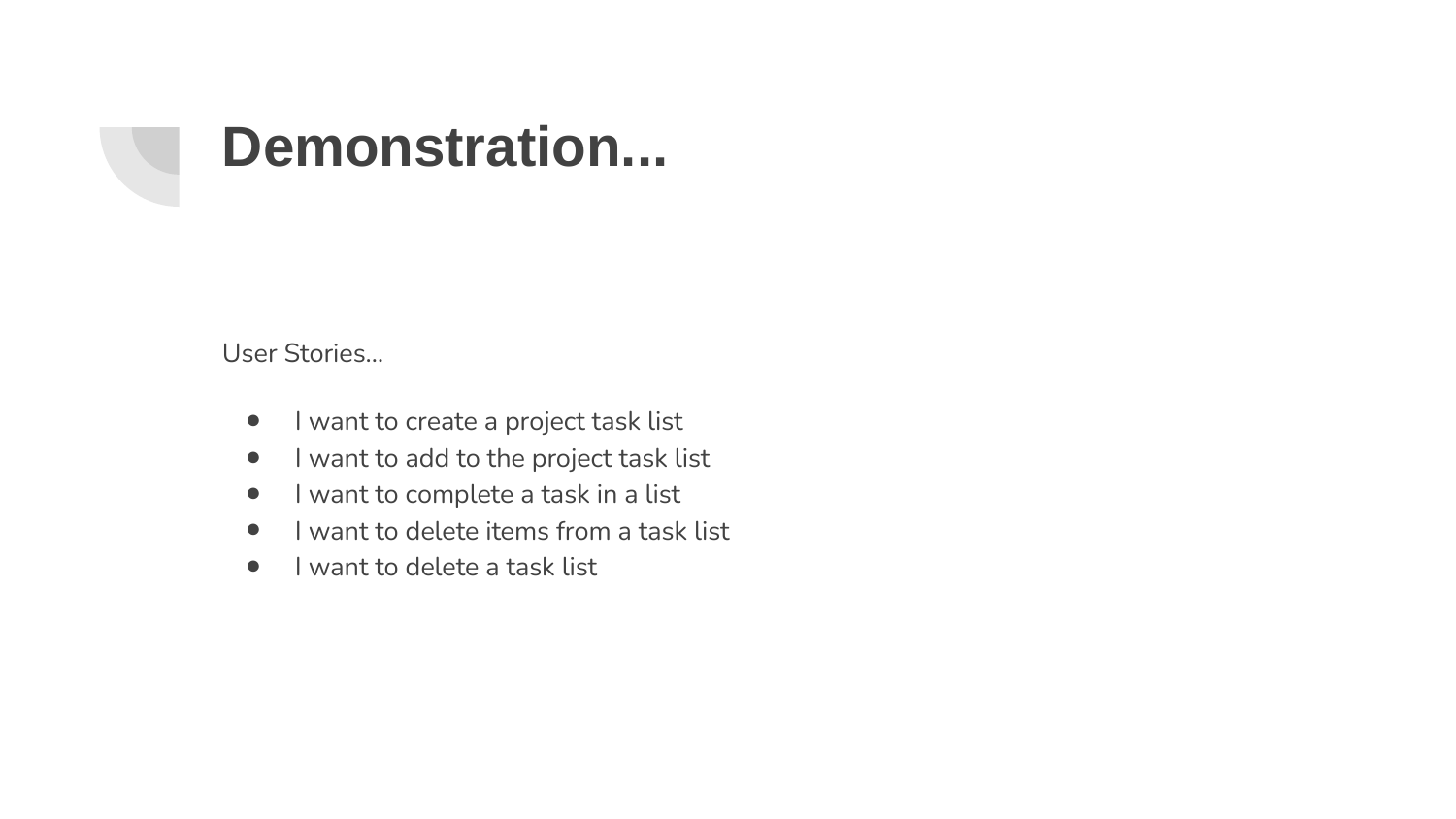

# Demonstration...
User Stories…
I want to create a project task list
I want to add to the project task list
I want to complete a task in a list
I want to delete items from a task list
I want to delete a task list